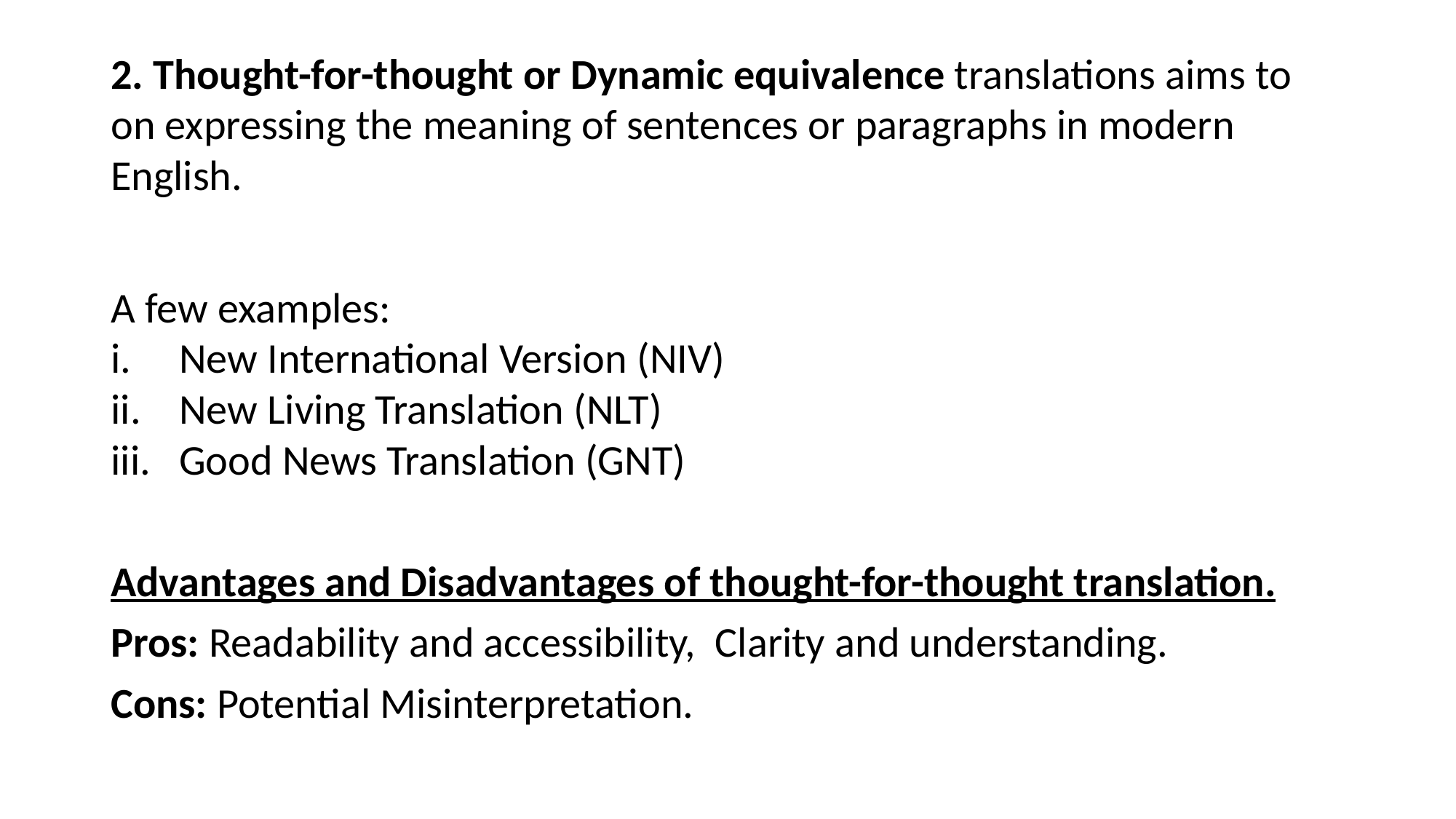

2. Thought-for-thought or Dynamic equivalence translations aims to on expressing the meaning of sentences or paragraphs in modern English.

A few examples:
New International Version (NIV)
New Living Translation (NLT)
Good News Translation (GNT)

Advantages and Disadvantages of thought-for-thought translation.
Pros: Readability and accessibility,  Clarity and understanding.
Cons: Potential Misinterpretation.